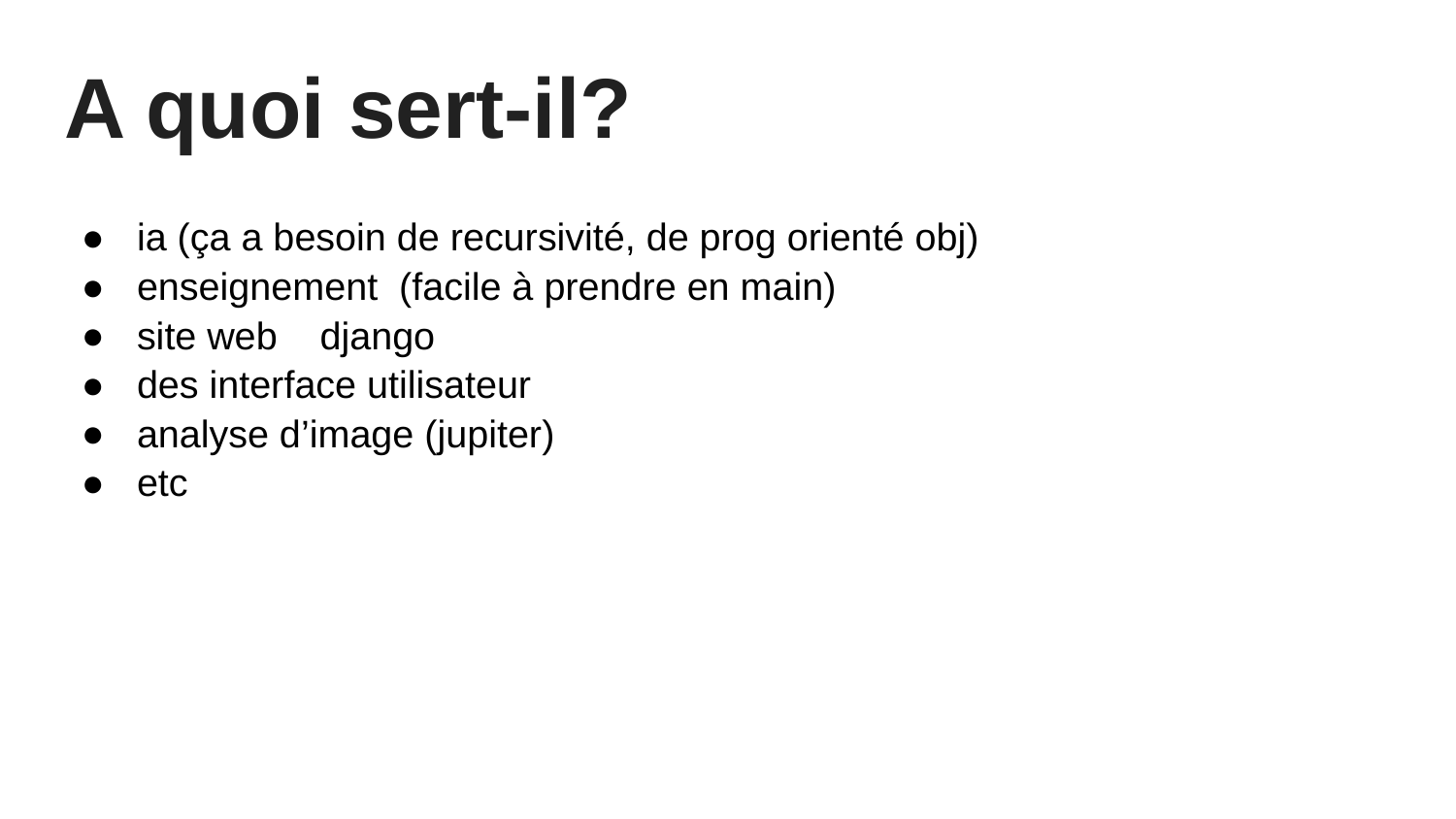

# A quoi sert-il?
ia (ça a besoin de recursivité, de prog orienté obj)
enseignement  (facile à prendre en main)
site web    django
des interface utilisateur
analyse d’image (jupiter)
etc